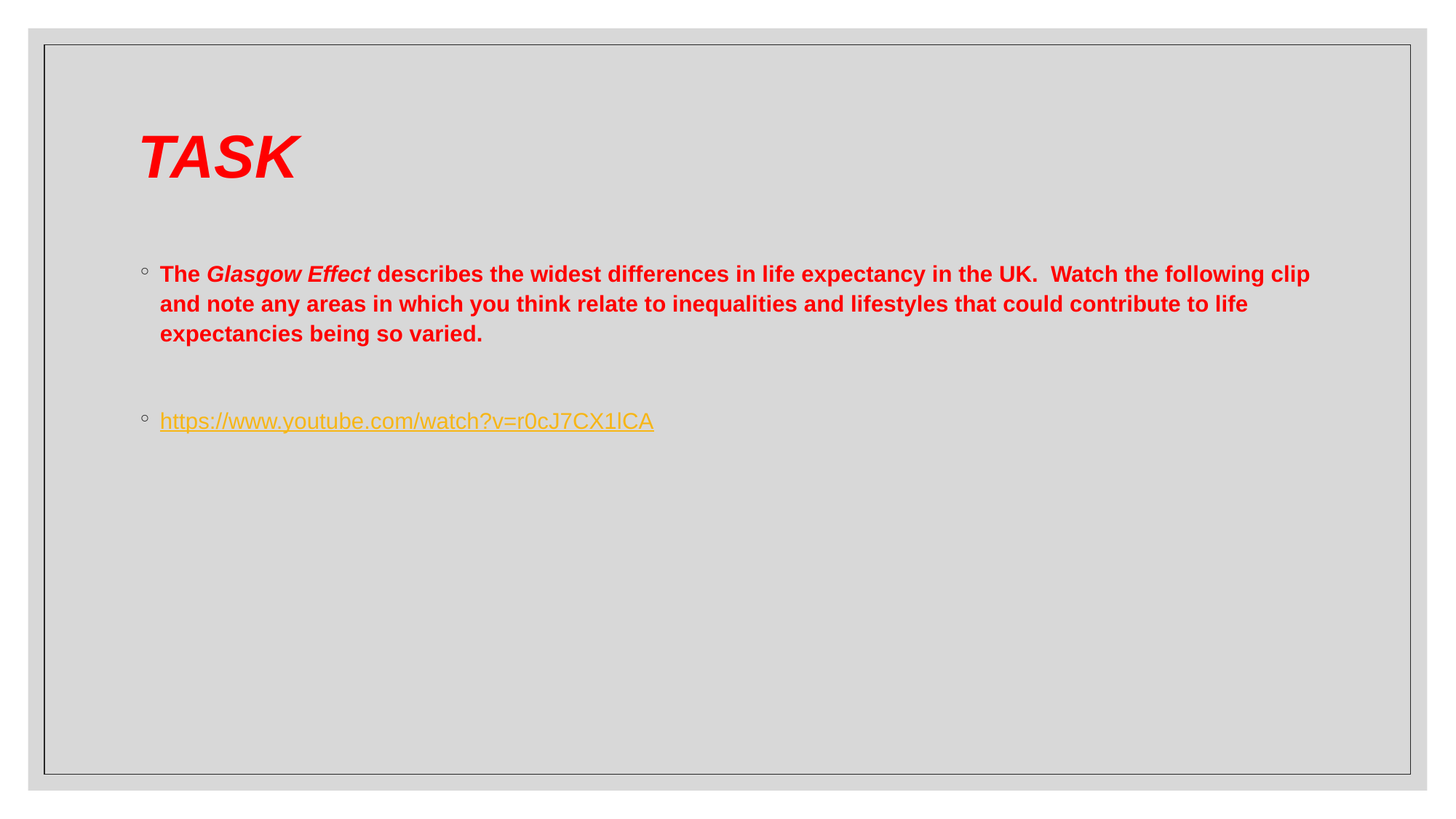

# TASK
The Glasgow Effect describes the widest differences in life expectancy in the UK.  Watch the following clip and note any areas in which you think relate to inequalities and lifestyles that could contribute to life expectancies being so varied.

https://www.youtube.com/watch?v=r0cJ7CX1lCA